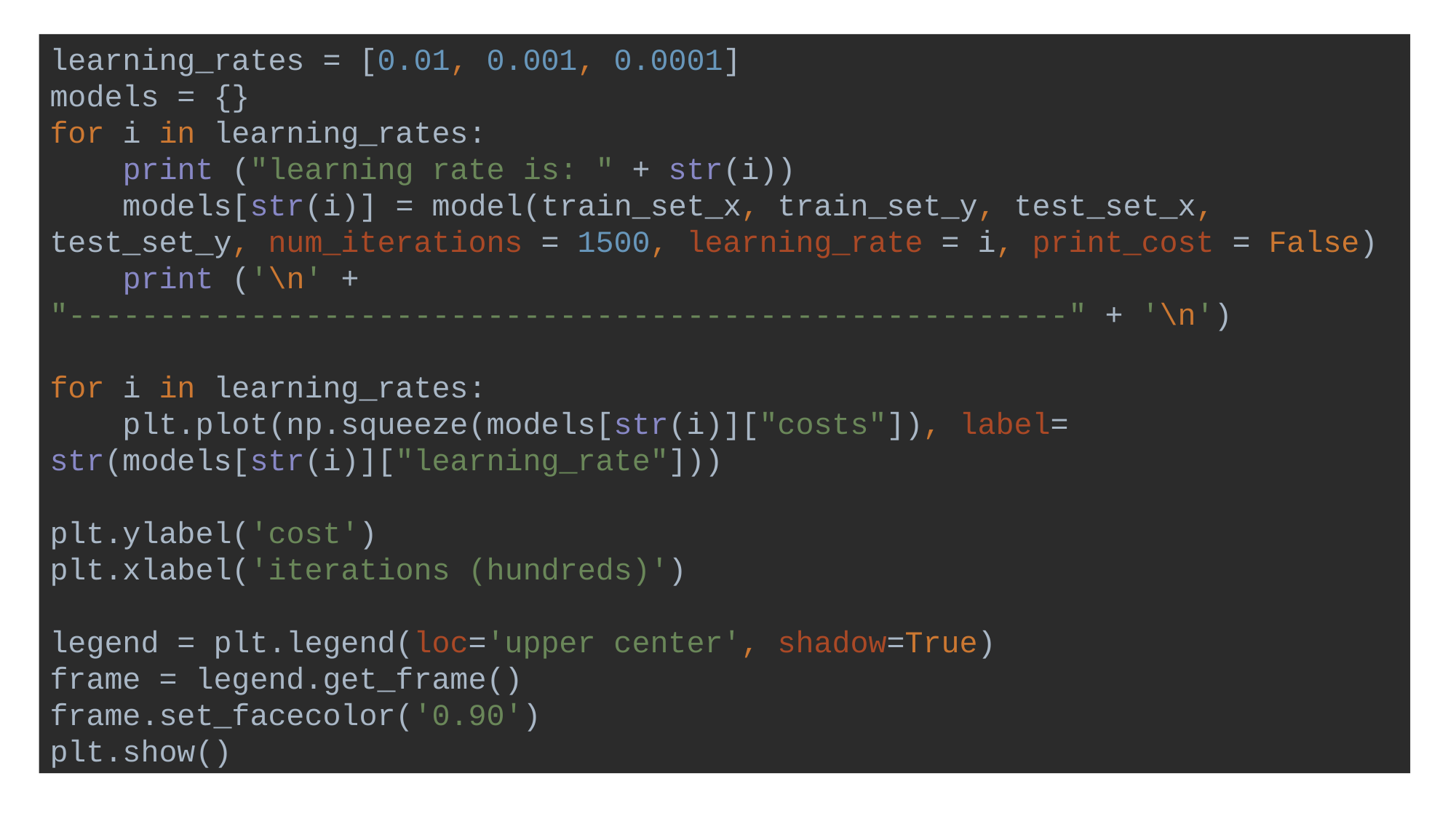

learning_rates = [0.01, 0.001, 0.0001]
models = {}
for i in learning_rates:
    print ("learning rate is: " + str(i))
    models[str(i)] = model(train_set_x, train_set_y, test_set_x, test_set_y, num_iterations = 1500, learning_rate = i, print_cost = False)
    print ('\n' + "-------------------------------------------------------" + '\n')
for i in learning_rates:
    plt.plot(np.squeeze(models[str(i)]["costs"]), label= str(models[str(i)]["learning_rate"]))
plt.ylabel('cost')
plt.xlabel('iterations (hundreds)')
legend = plt.legend(loc='upper center', shadow=True)
frame = legend.get_frame()
frame.set_facecolor('0.90')
plt.show()